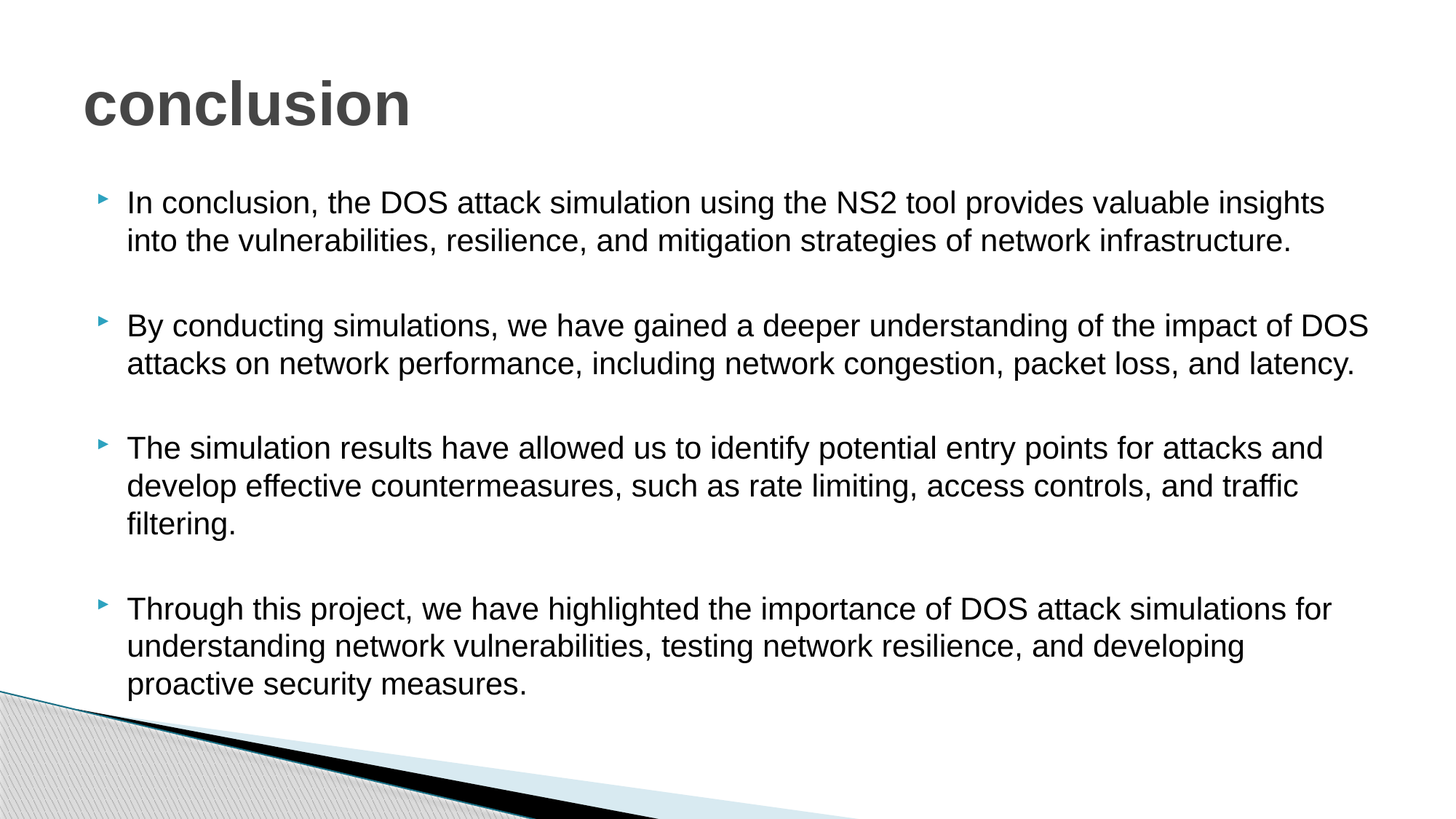

# conclusion
In conclusion, the DOS attack simulation using the NS2 tool provides valuable insights into the vulnerabilities, resilience, and mitigation strategies of network infrastructure.

By conducting simulations, we have gained a deeper understanding of the impact of DOS attacks on network performance, including network congestion, packet loss, and latency.

The simulation results have allowed us to identify potential entry points for attacks and develop effective countermeasures, such as rate limiting, access controls, and traffic filtering.

Through this project, we have highlighted the importance of DOS attack simulations for understanding network vulnerabilities, testing network resilience, and developing proactive security measures.